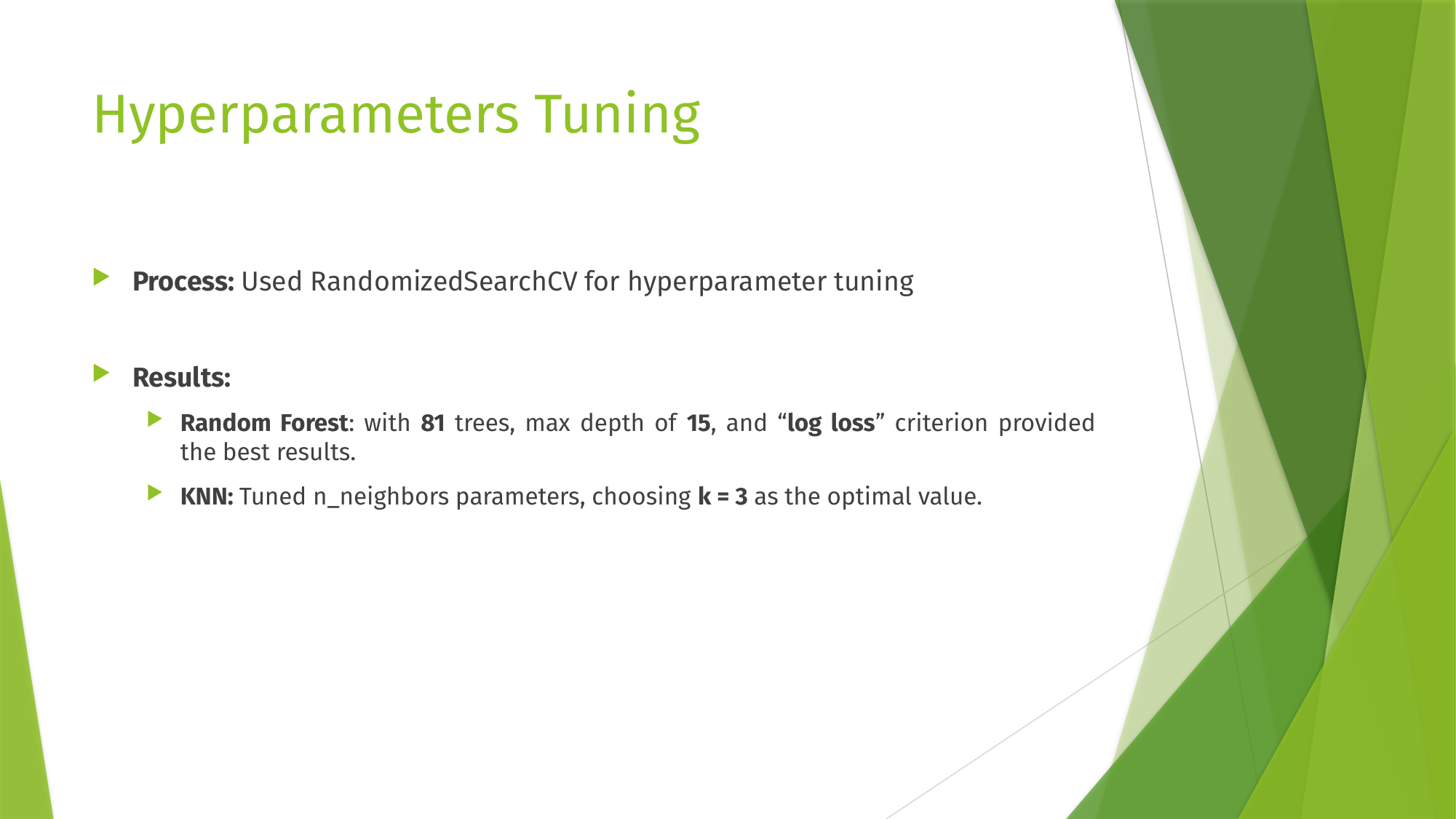

# Hyperparameters Tuning
Process: Used RandomizedSearchCV for hyperparameter tuning

Results:
Random Forest: with 81 trees, max depth of 15, and “log loss” criterion provided the best results.
KNN: Tuned n_neighbors parameters, choosing k = 3 as the optimal value.